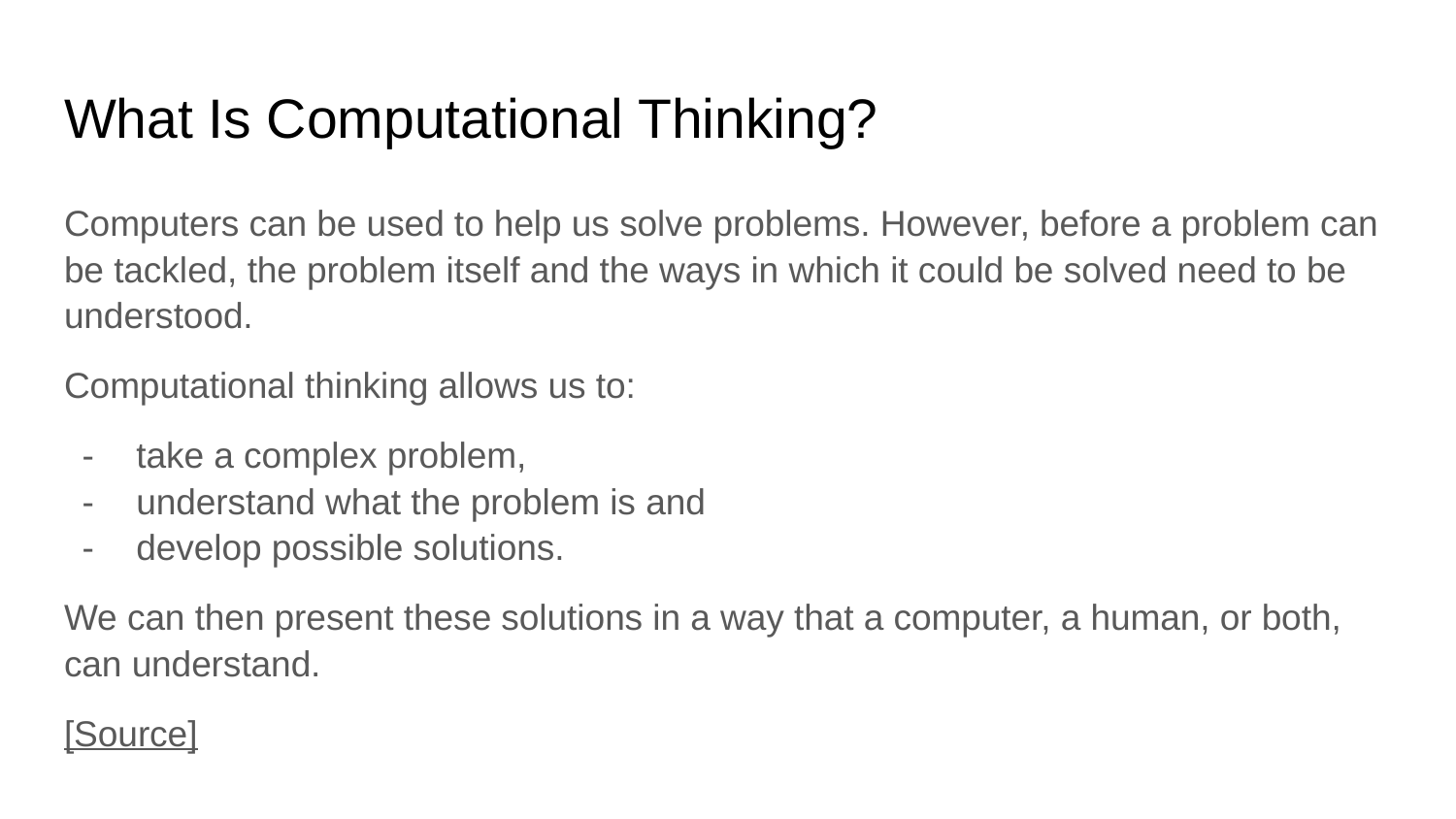

# What Is Computational Thinking?
Computers can be used to help us solve problems. However, before a problem can be tackled, the problem itself and the ways in which it could be solved need to be understood.
Computational thinking allows us to:
take a complex problem,
understand what the problem is and
develop possible solutions.
We can then present these solutions in a way that a computer, a human, or both, can understand.
[Source]